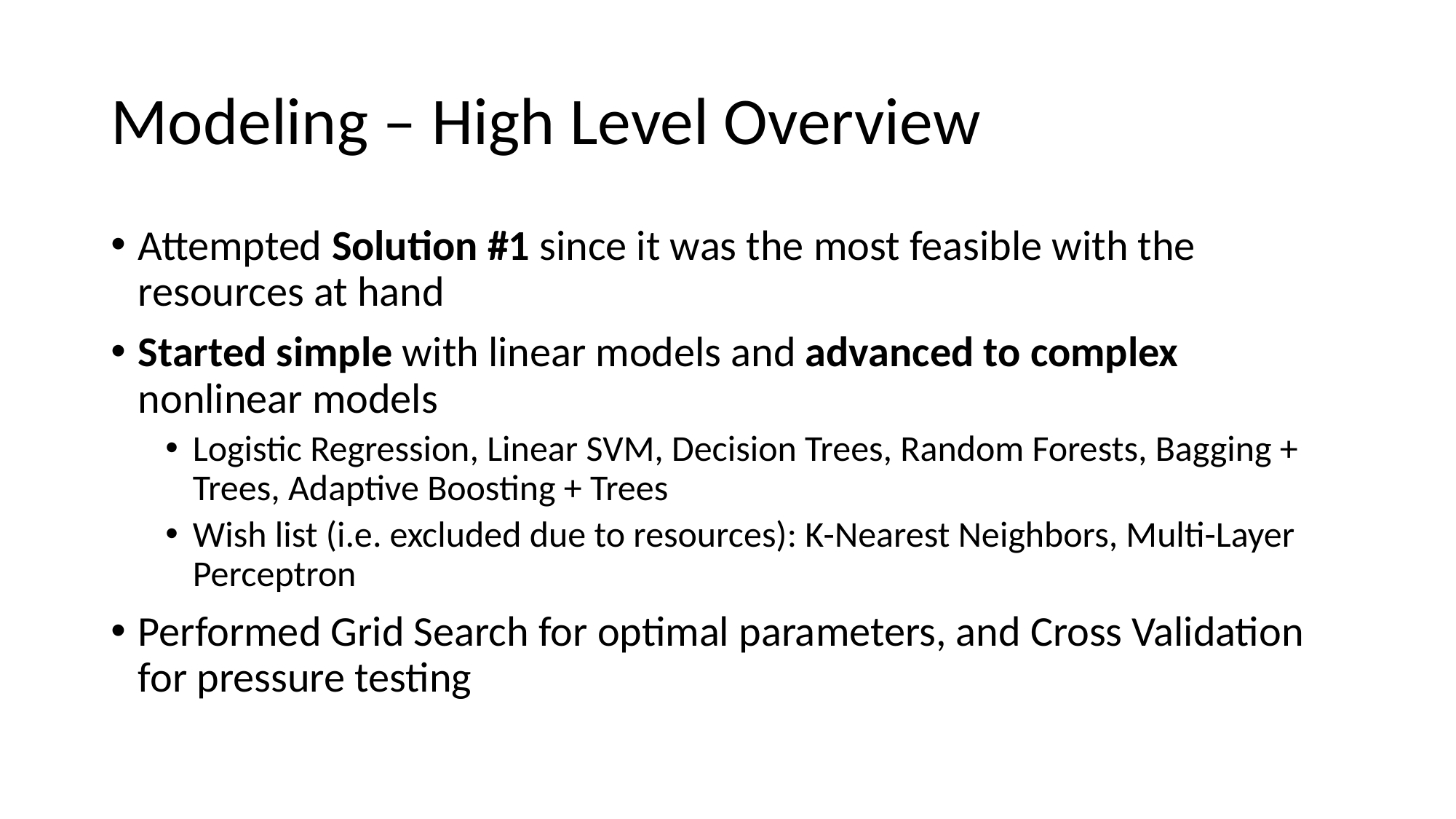

# Modeling – High Level Overview
Attempted Solution #1 since it was the most feasible with the resources at hand
Started simple with linear models and advanced to complex nonlinear models
Logistic Regression, Linear SVM, Decision Trees, Random Forests, Bagging + Trees, Adaptive Boosting + Trees
Wish list (i.e. excluded due to resources): K-Nearest Neighbors, Multi-Layer Perceptron
Performed Grid Search for optimal parameters, and Cross Validation for pressure testing